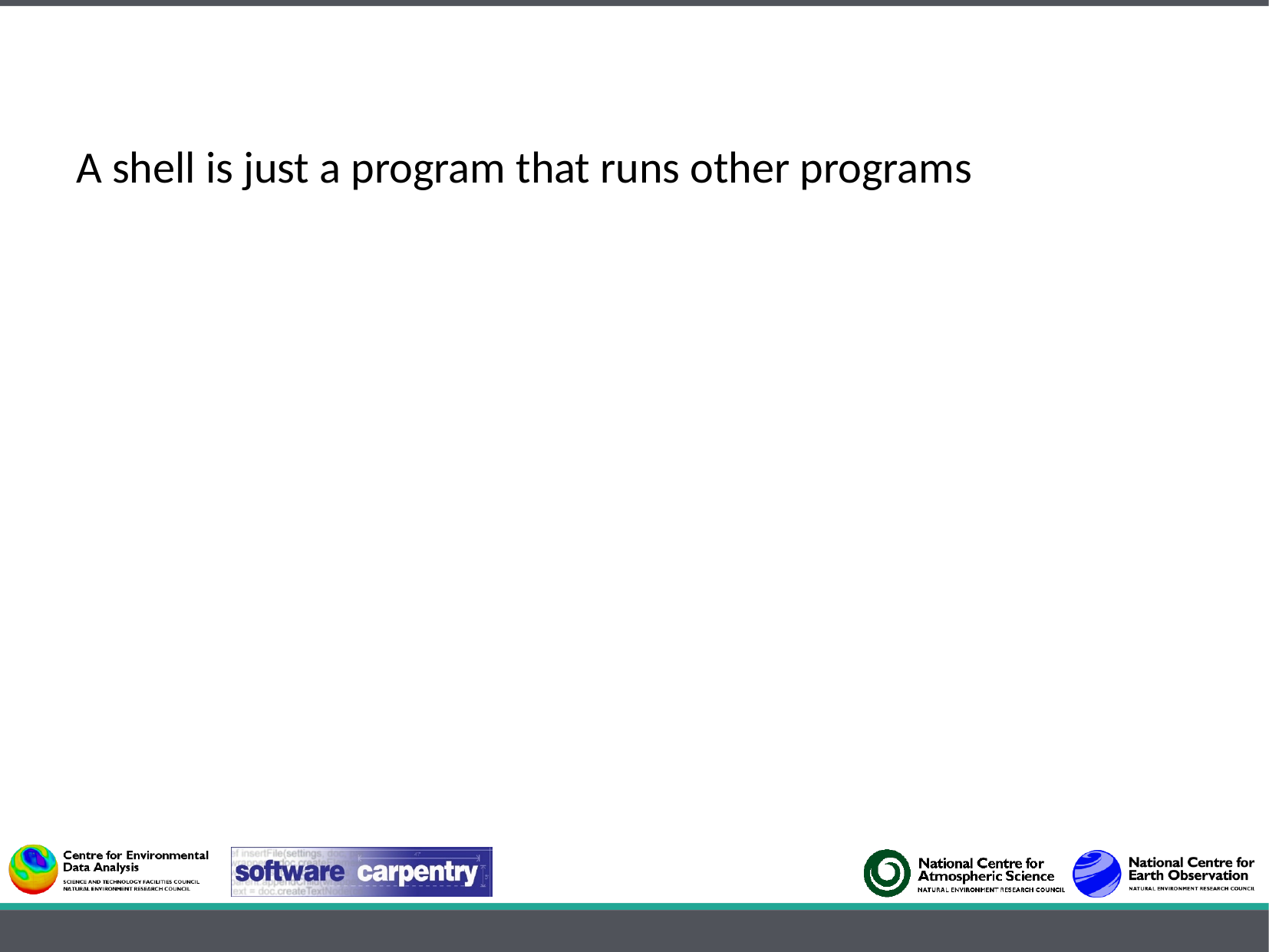

A shell is just a program that runs other programs